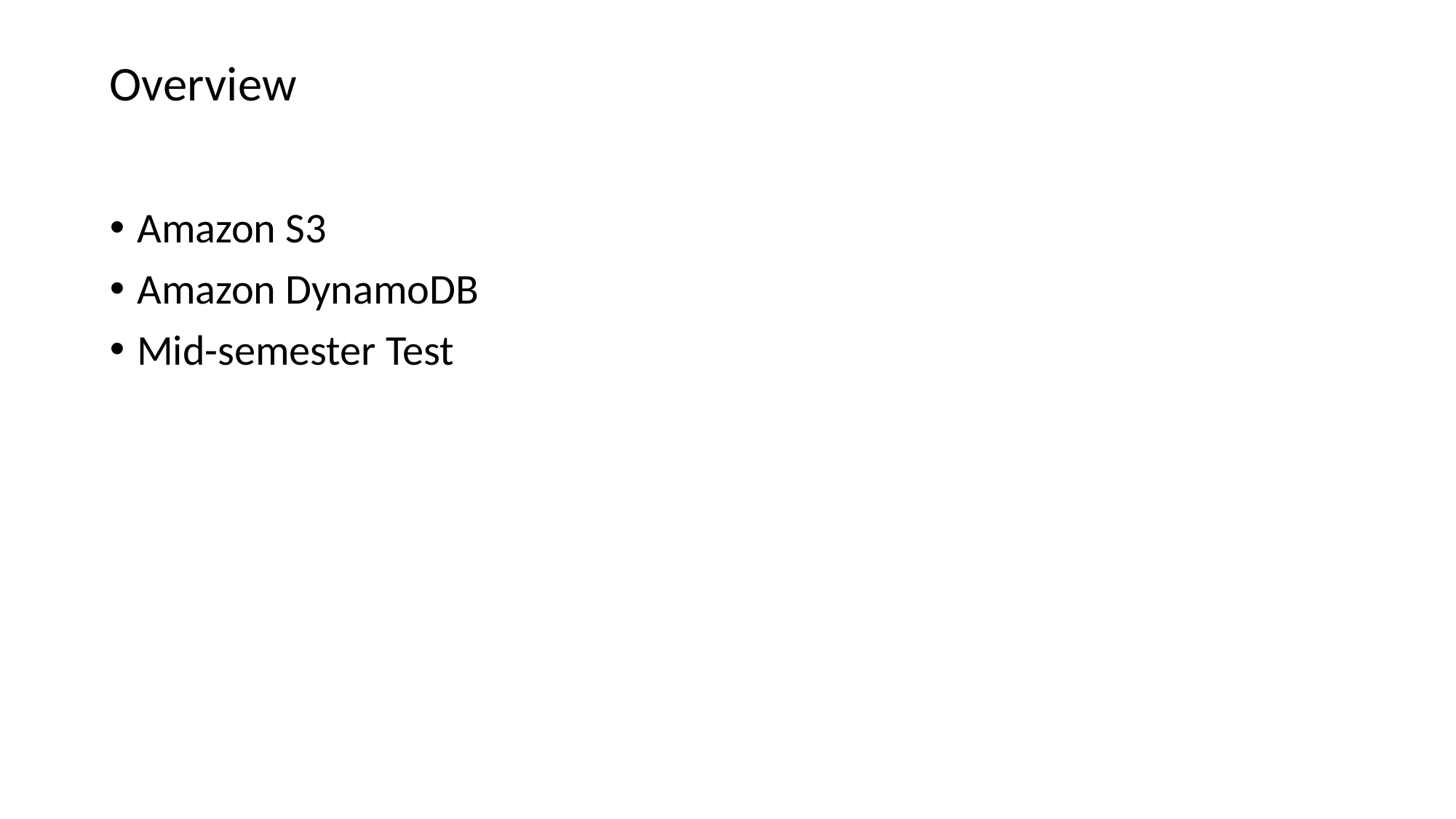

# Overview
Amazon S3
Amazon DynamoDB
Mid-semester Test